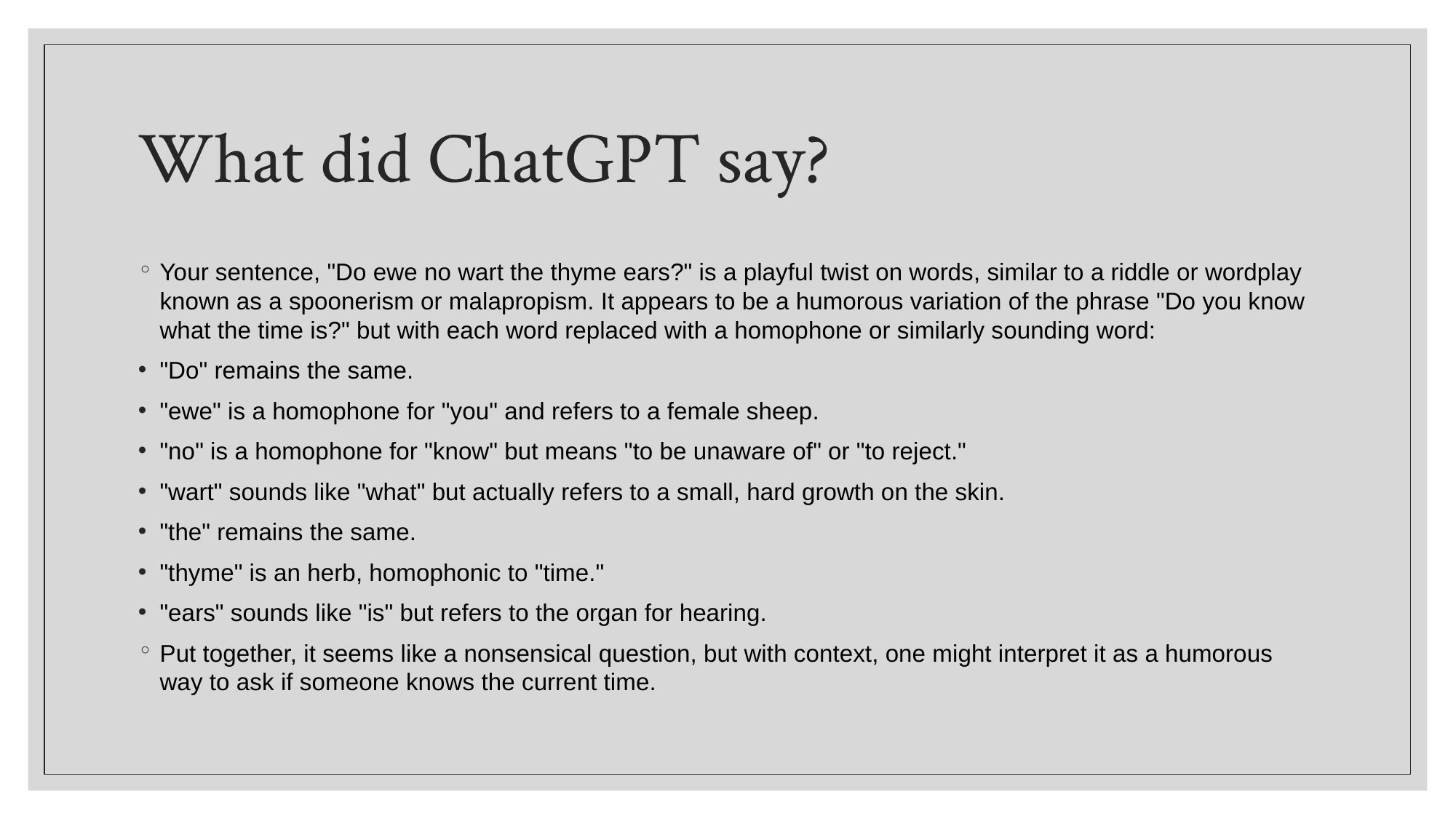

# What did ChatGPT say?
Your sentence, "Do ewe no wart the thyme ears?" is a playful twist on words, similar to a riddle or wordplay known as a spoonerism or malapropism. It appears to be a humorous variation of the phrase "Do you know what the time is?" but with each word replaced with a homophone or similarly sounding word:
"Do" remains the same.
"ewe" is a homophone for "you" and refers to a female sheep.
"no" is a homophone for "know" but means "to be unaware of" or "to reject."
"wart" sounds like "what" but actually refers to a small, hard growth on the skin.
"the" remains the same.
"thyme" is an herb, homophonic to "time."
"ears" sounds like "is" but refers to the organ for hearing.
Put together, it seems like a nonsensical question, but with context, one might interpret it as a humorous way to ask if someone knows the current time.